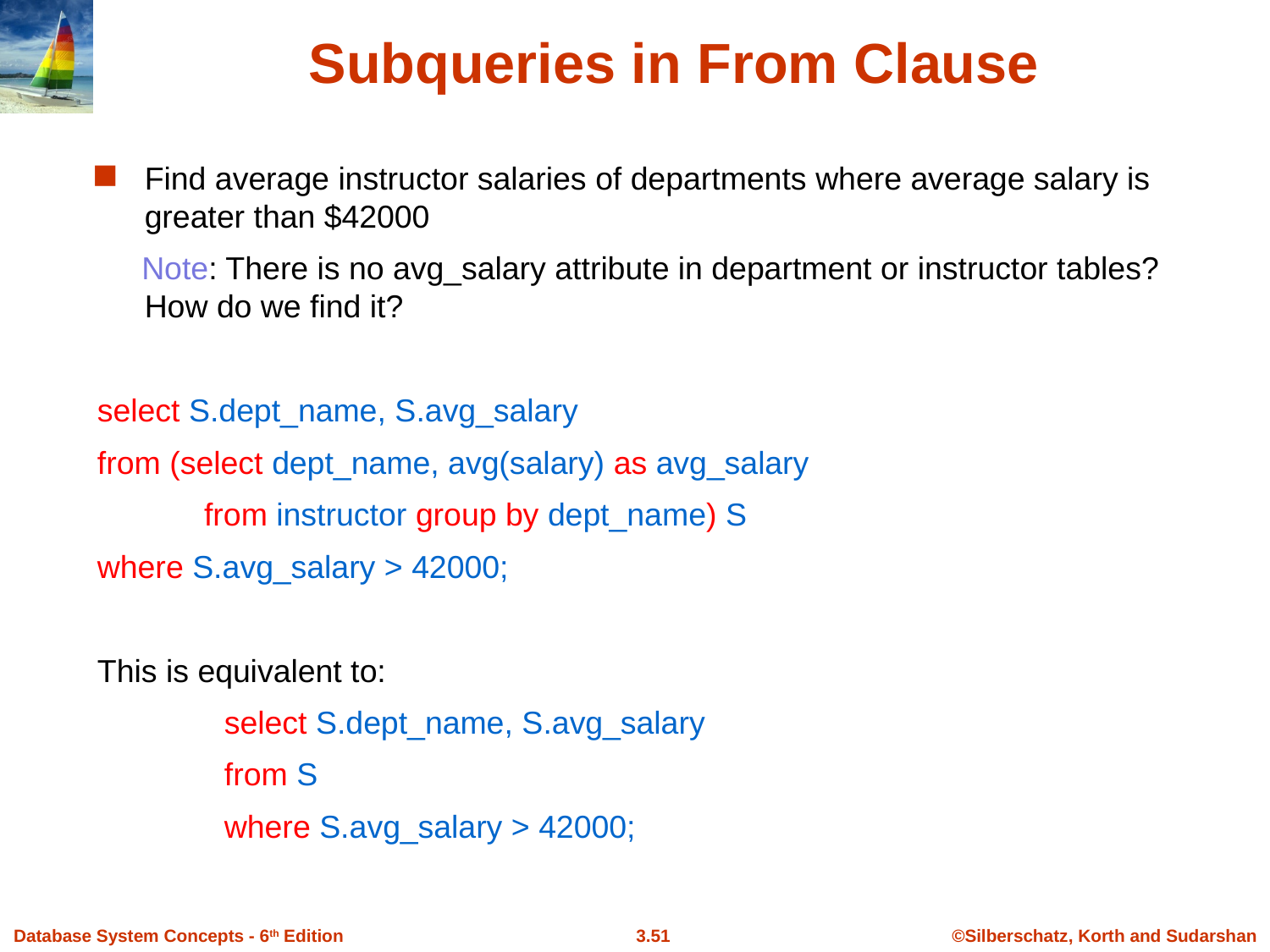

Subqueries in From Clause
Find average instructor salaries of departments where average salary is greater than $42000
     Note: There is no avg_salary attribute in department or instructor tables? How do we find it?

select S.dept_name, S.avg_salary
from (select dept_name, avg(salary) as avg_salary
            from instructor group by dept_name) S
where S.avg_salary > 42000;

This is equivalent to:
select S.dept_name, S.avg_salary
from S
where S.avg_salary > 42000;